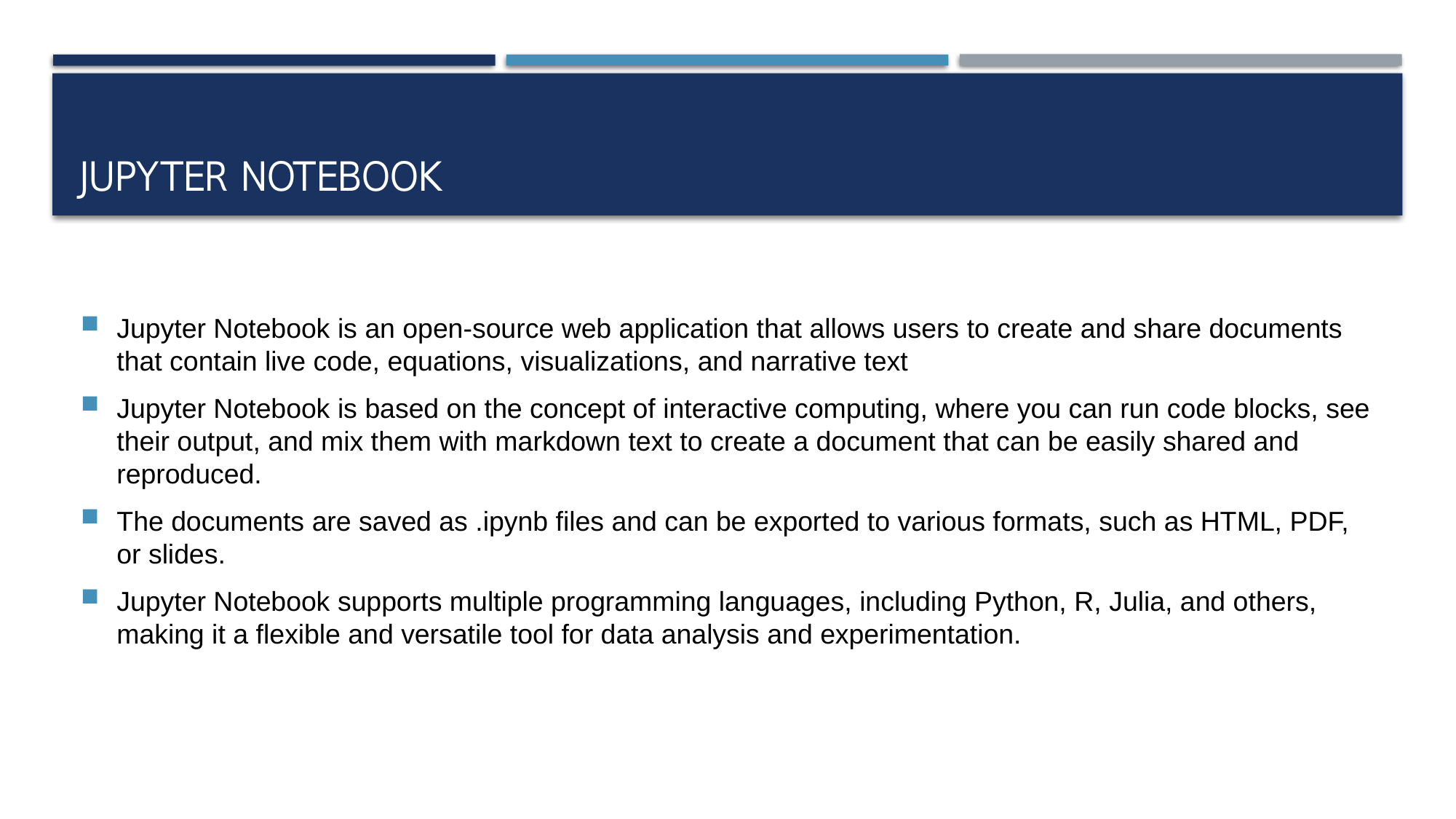

# JUPYTER NOTEBOOK
Jupyter Notebook is an open-source web application that allows users to create and share documents that contain live code, equations, visualizations, and narrative text
Jupyter Notebook is based on the concept of interactive computing, where you can run code blocks, see their output, and mix them with markdown text to create a document that can be easily shared and reproduced.
The documents are saved as .ipynb files and can be exported to various formats, such as HTML, PDF, or slides.
Jupyter Notebook supports multiple programming languages, including Python, R, Julia, and others, making it a flexible and versatile tool for data analysis and experimentation.